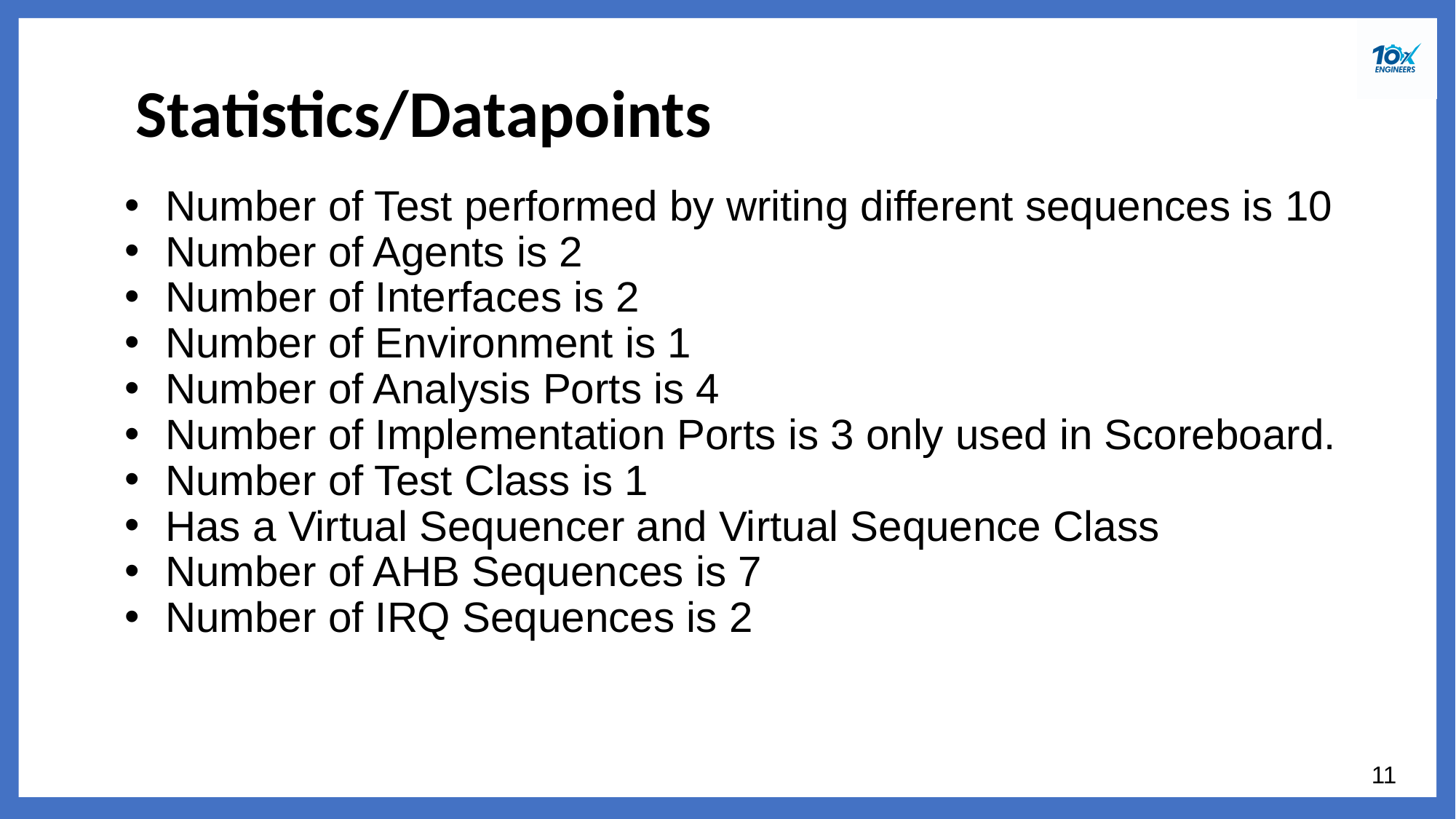

# Statistics/Datapoints
Number of Test performed by writing different sequences is 10
Number of Agents is 2
Number of Interfaces is 2
Number of Environment is 1
Number of Analysis Ports is 4
Number of Implementation Ports is 3 only used in Scoreboard.
Number of Test Class is 1
Has a Virtual Sequencer and Virtual Sequence Class
Number of AHB Sequences is 7
Number of IRQ Sequences is 2
11